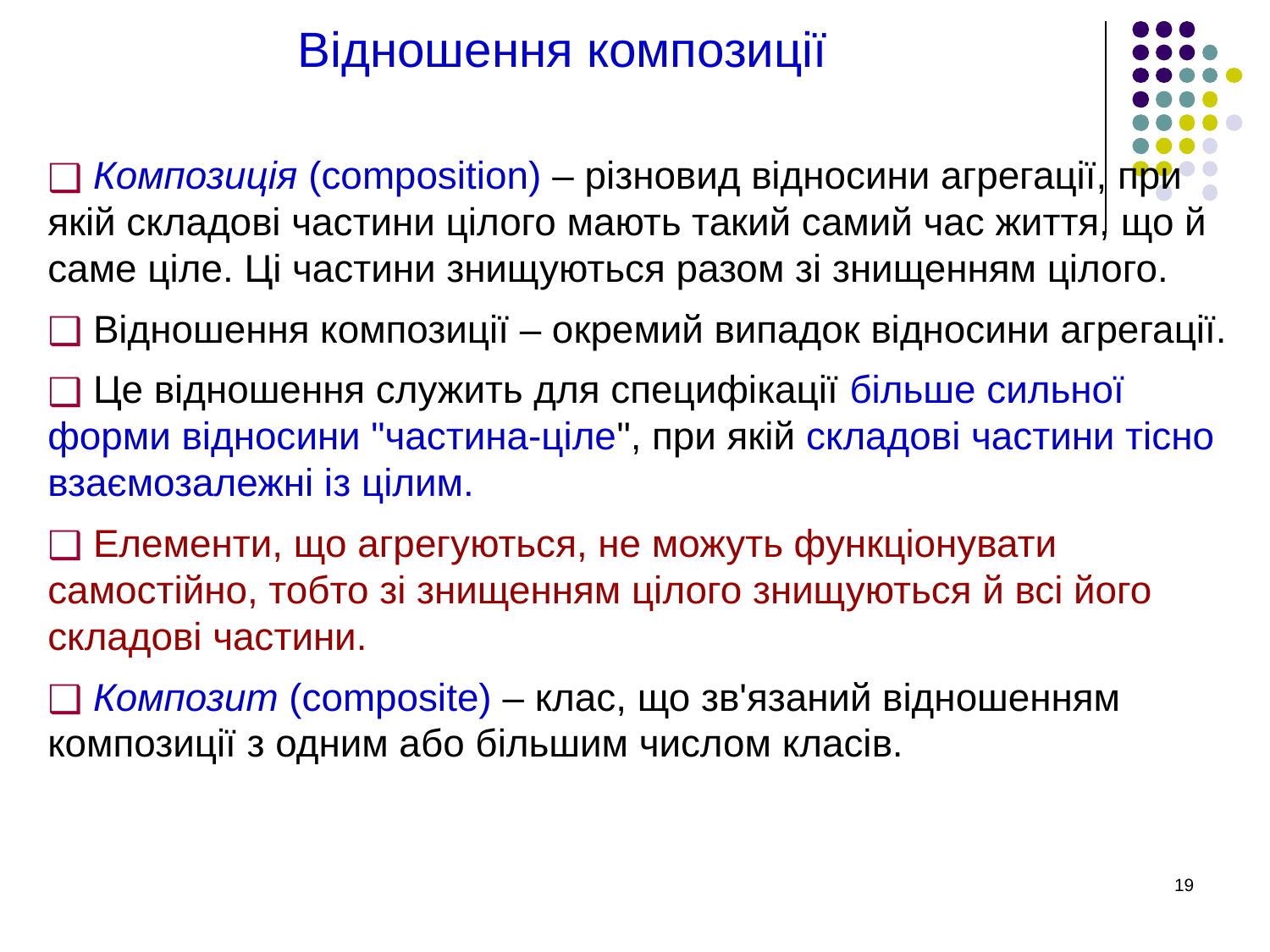

Відношення композиції
 Композиція (composition) – різновид відносини агрегації, при якій складові частини цілого мають такий самий час життя, що й саме ціле. Ці частини знищуються разом зі знищенням цілого.
 Відношення композиції – окремий випадок відносини агрегації.
 Це відношення служить для специфікації більше сильної форми відносини "частина-ціле", при якій складові частини тісно взаємозалежні із цілим.
 Елементи, що агрегуються, не можуть функціонувати самостійно, тобто зі знищенням цілого знищуються й всі його складові частини.
 Композит (composite) – клас, що зв'язаний відношенням композиції з одним або більшим числом класів.
19